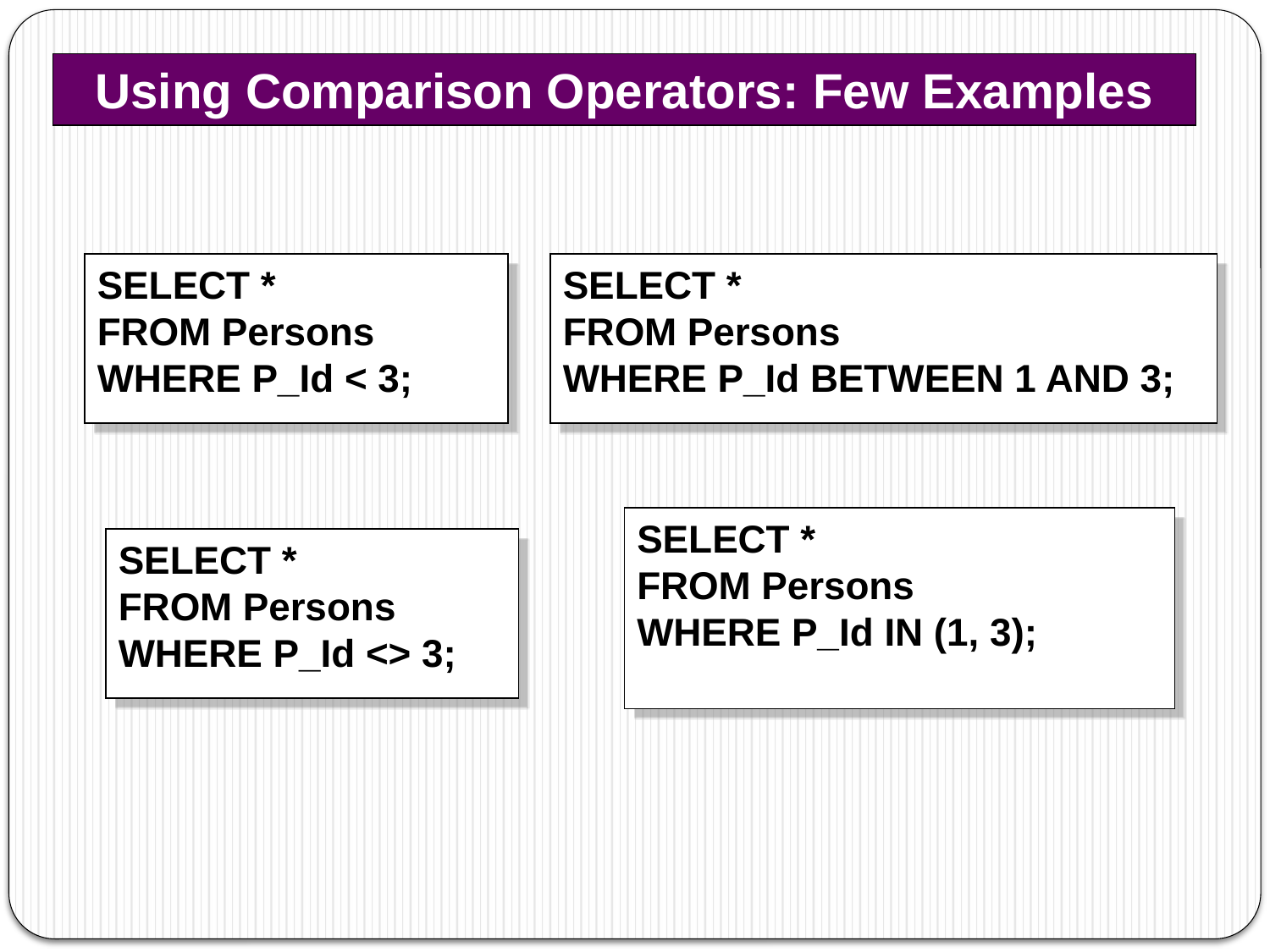

Using Comparison Operators: Few Examples
SELECT *
FROM Persons
WHERE P_Id < 3;
SELECT *
FROM Persons
WHERE P_Id BETWEEN 1 AND 3;

SELECT *
FROM Persons
WHERE P_Id IN (1, 3);

SELECT *
FROM Persons
WHERE P_Id <> 3;